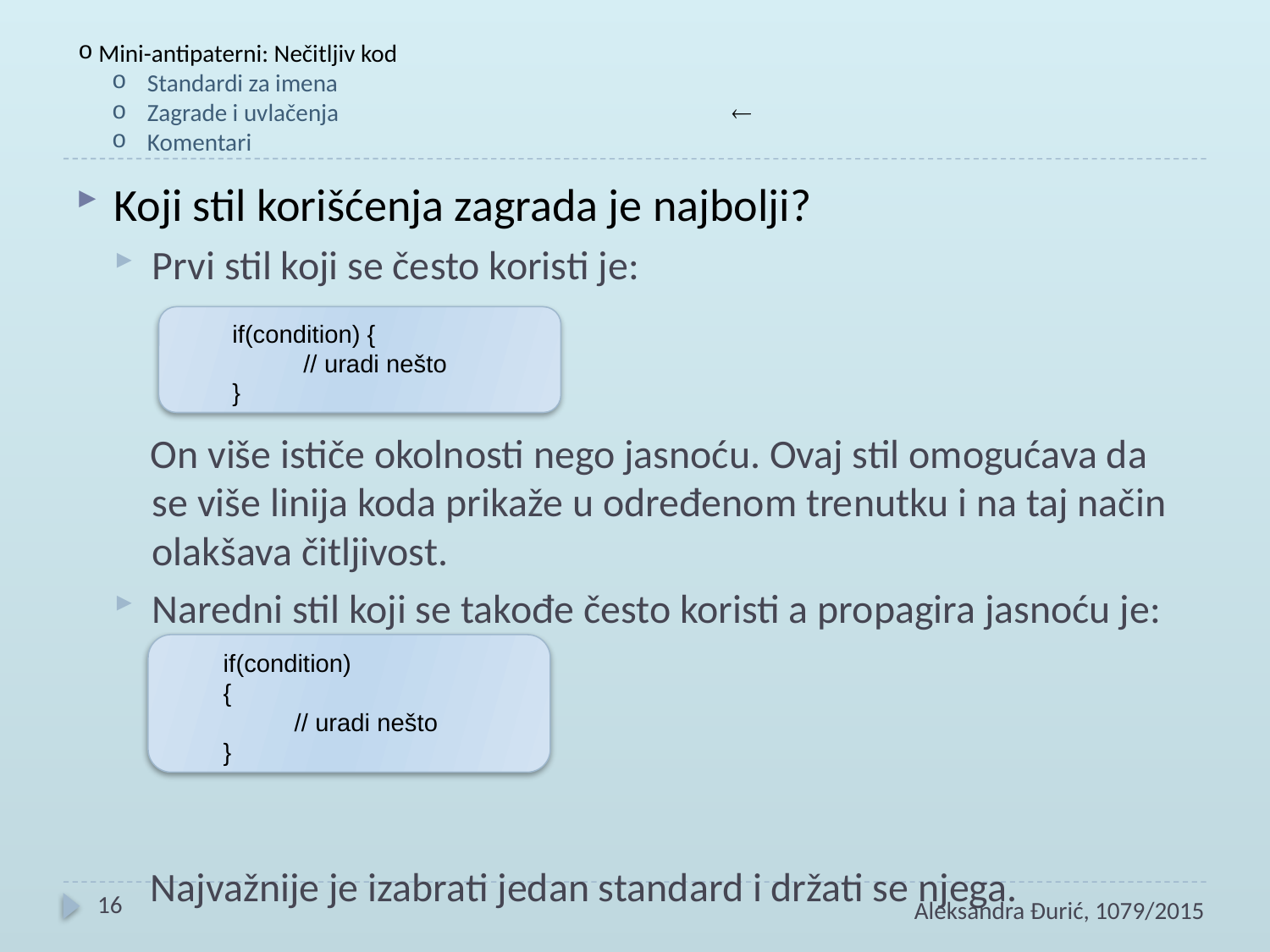

Mini-antipaterni: Nečitljiv kod
 Standardi za imena
 Zagrade i uvlačenja
 Komentari

←

Koji stil korišćenja zagrada je najbolji?
Prvi stil koji se često koristi je:

    On više ističe okolnosti nego jasnoću. Ovaj stil omogućava da se više linija koda prikaže u određenom trenutku i na taj način olakšava čitljivost.
Naredni stil koji se takođe često koristi a propagira jasnoću je:

    Najvažnije je izabrati jedan standard i držati se njega.

        if(condition) {
	// uradi nešto
        }
        if(condition)
        {
	// uradi nešto
        }
16
Aleksandra Đurić, 1079/2015